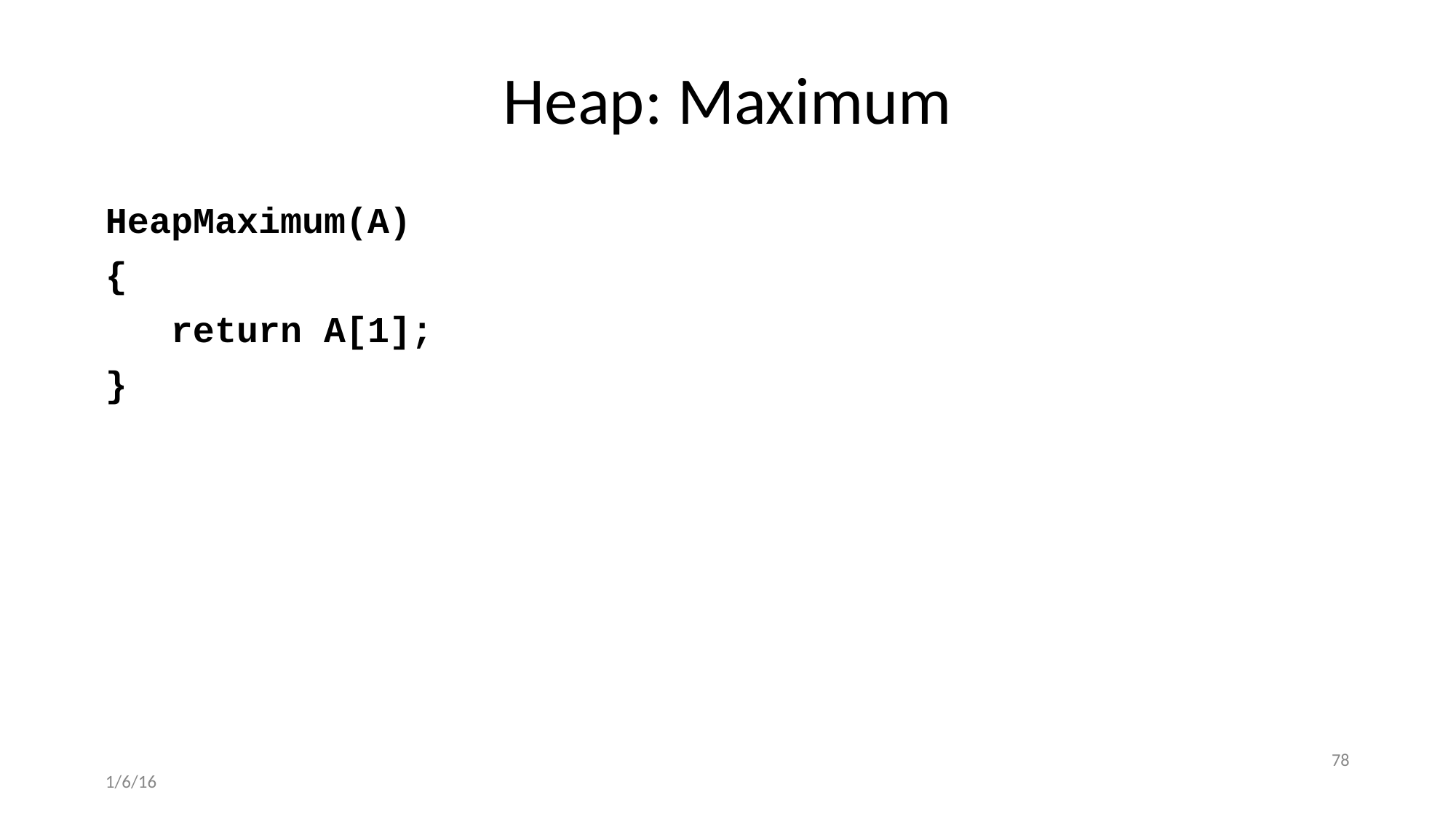

# Heap: Maximum
HeapMaximum(A)
{
   return A[1];
}
78
1/6/16